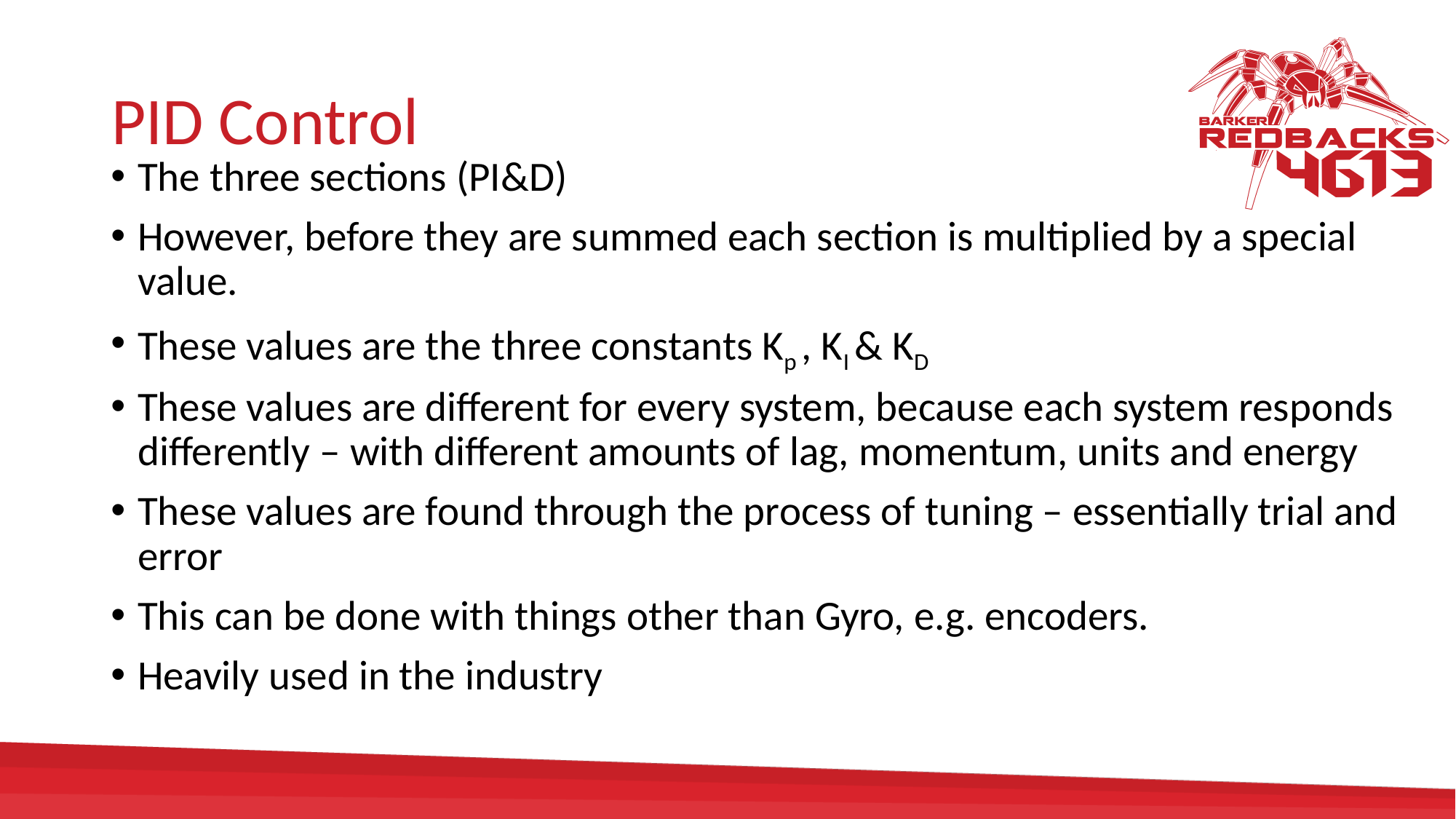

# PID Control
The three sections (PI&D)
However, before they are summed each section is multiplied by a special value.
These values are the three constants Kp , KI & KD
These values are different for every system, because each system responds differently – with different amounts of lag, momentum, units and energy
These values are found through the process of tuning – essentially trial and error
This can be done with things other than Gyro, e.g. encoders.
Heavily used in the industry